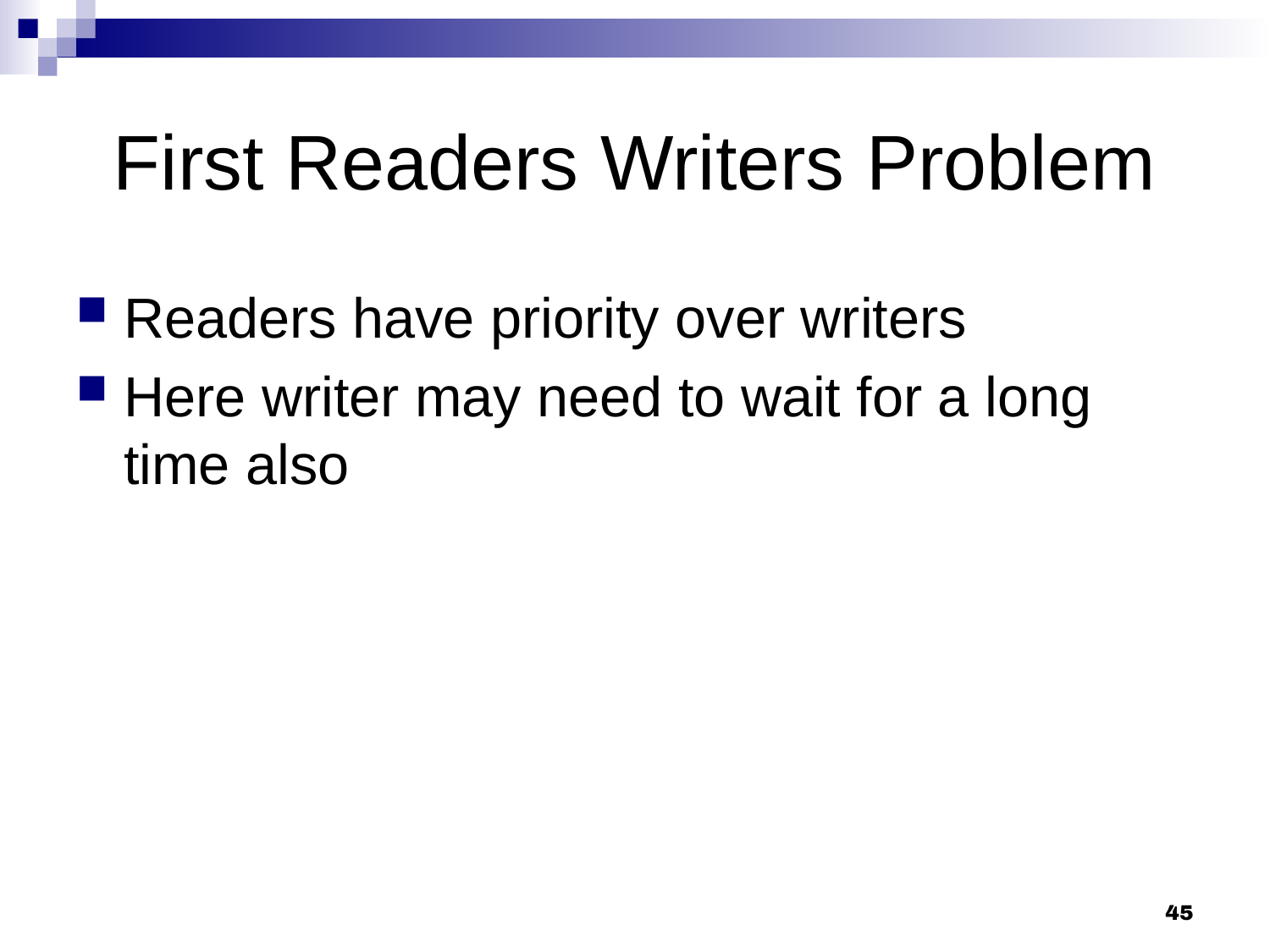

# First Readers Writers Problem
Readers have priority over writers
Here writer may need to wait for a long time also
45